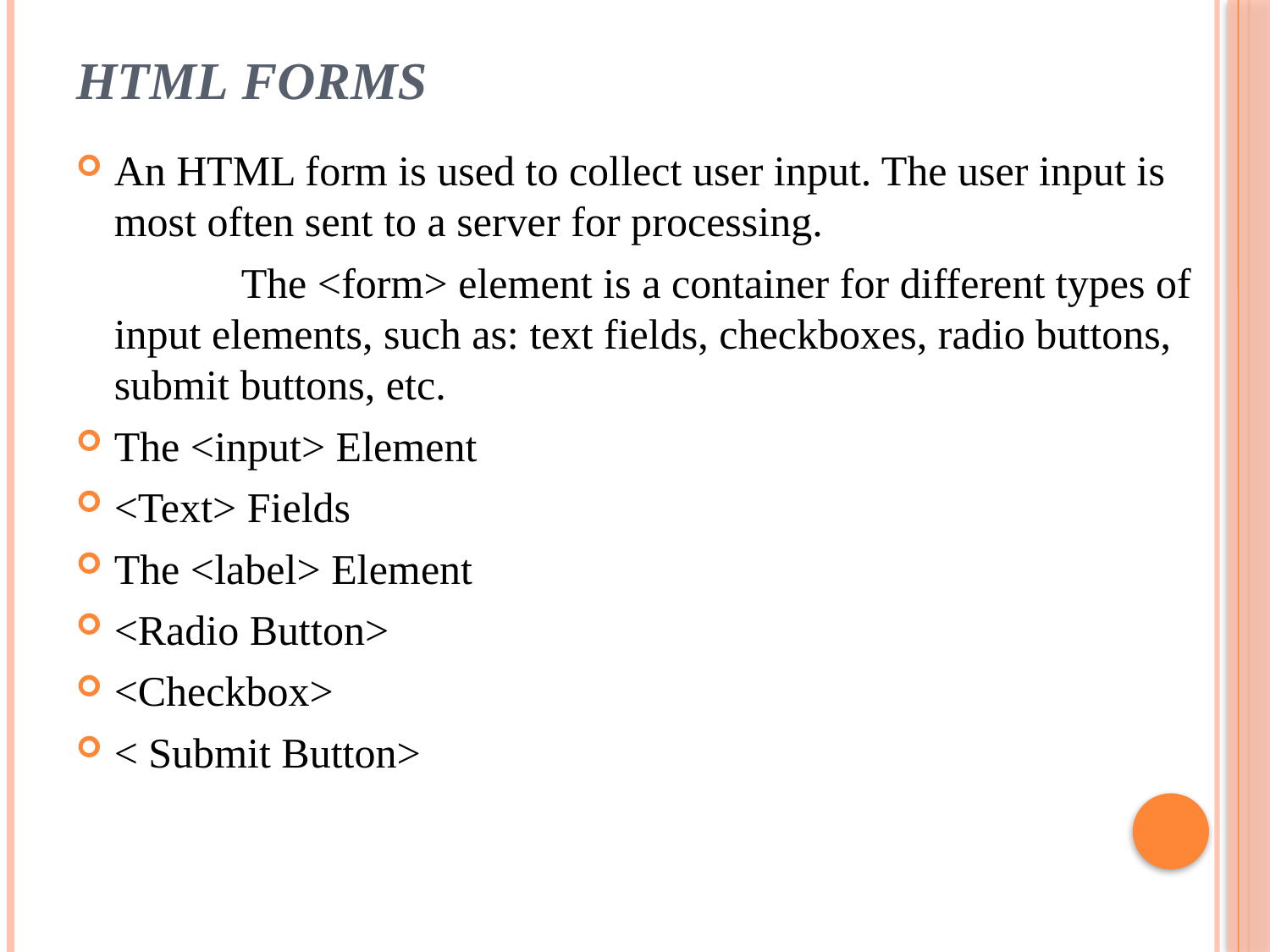

# HTML Forms
An HTML form is used to collect user input. The user input is most often sent to a server for processing.
		The <form> element is a container for different types of input elements, such as: text fields, checkboxes, radio buttons, submit buttons, etc.
The <input> Element
<Text> Fields
The <label> Element
<Radio Button>
<Checkbox>
< Submit Button>